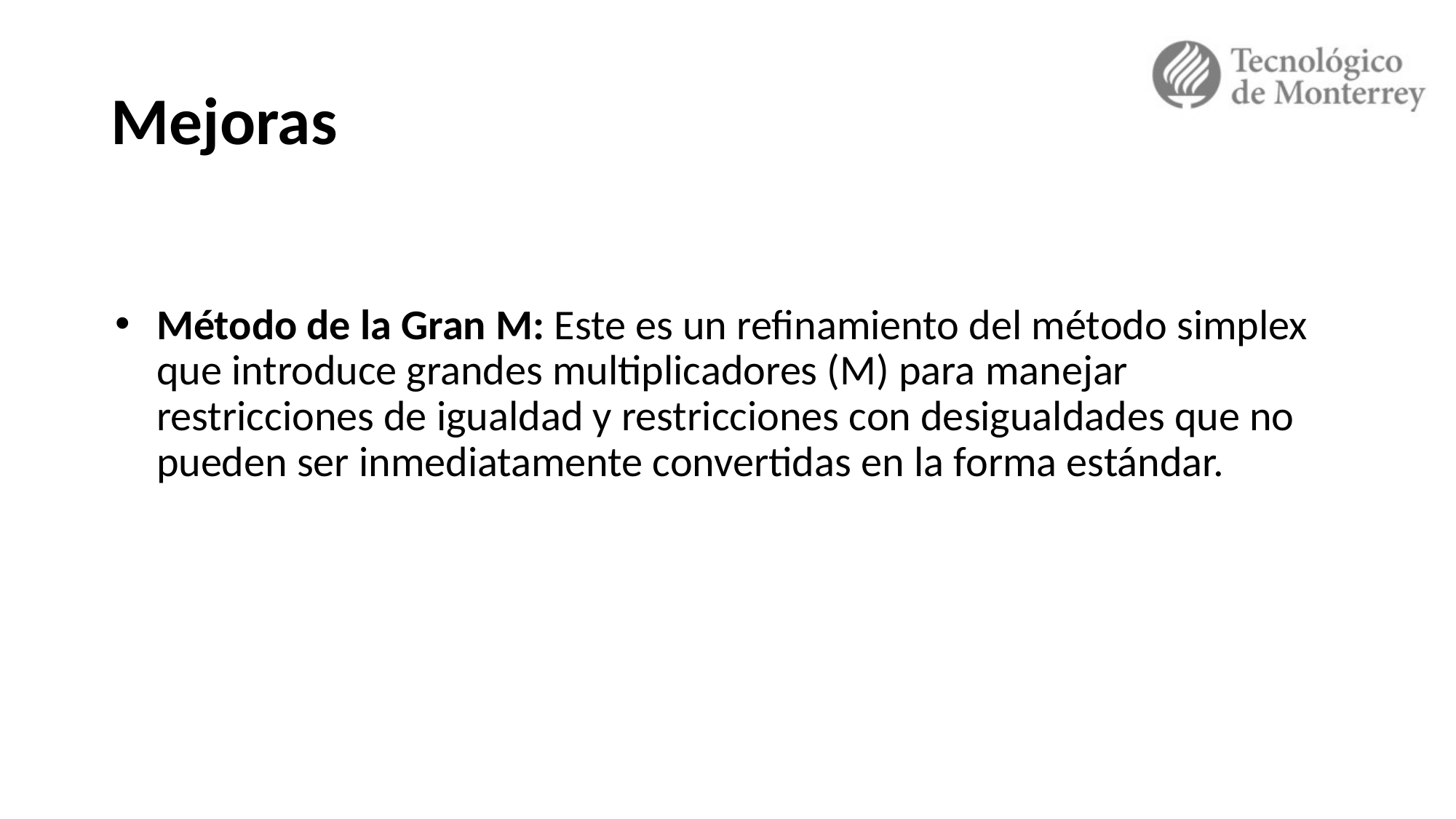

# Mejoras

Método de la Gran M: Este es un refinamiento del método simplex que introduce grandes multiplicadores (M) para manejar restricciones de igualdad y restricciones con desigualdades que no pueden ser inmediatamente convertidas en la forma estándar.